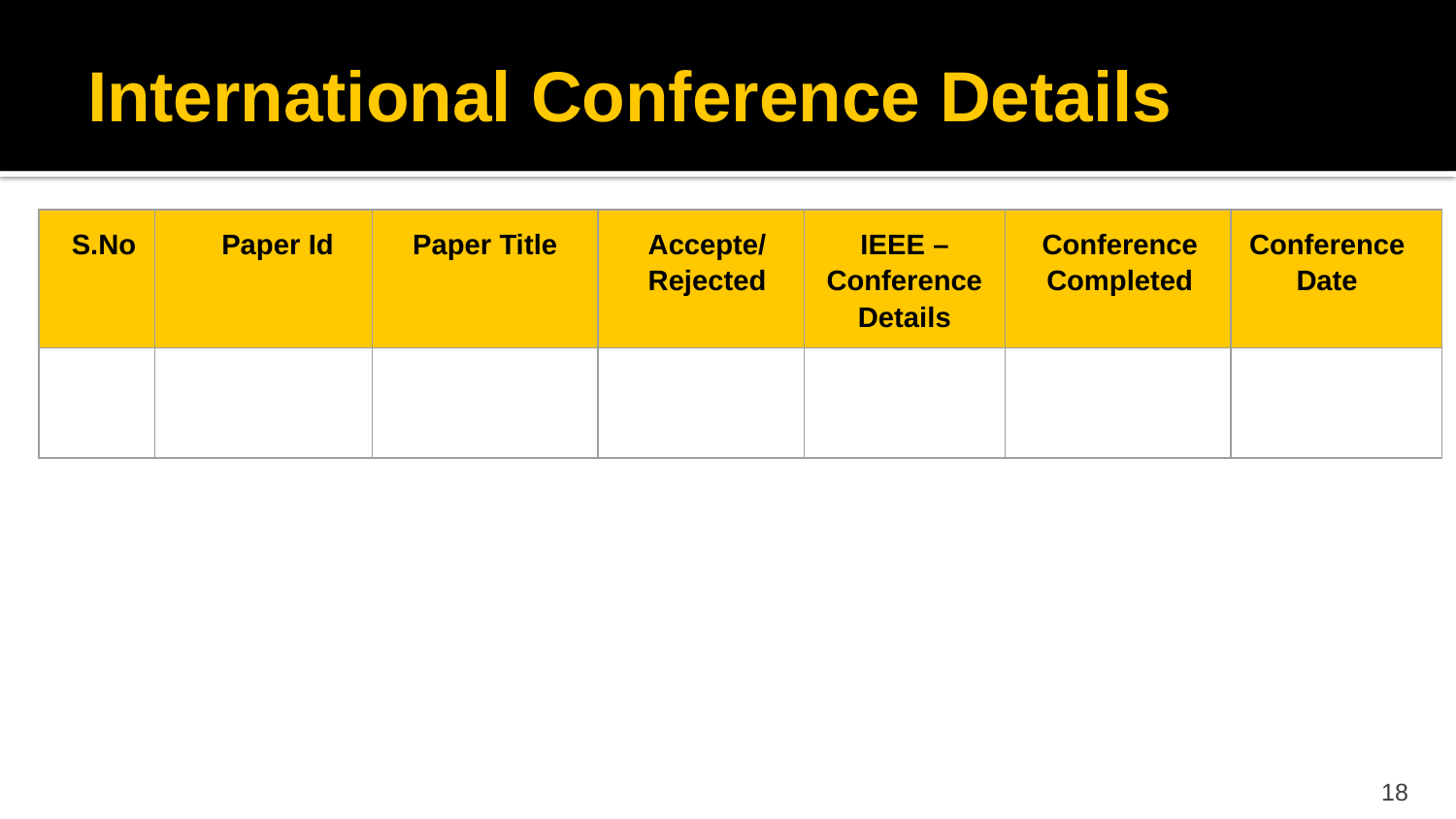

# International Conference Details
| S.No | Paper Id | Paper Title | Accepte/ Rejected | IEEE – Conference Details | Conference Completed | Conference Date |
| --- | --- | --- | --- | --- | --- | --- |
|  |  |  |  |  |  |  |
18